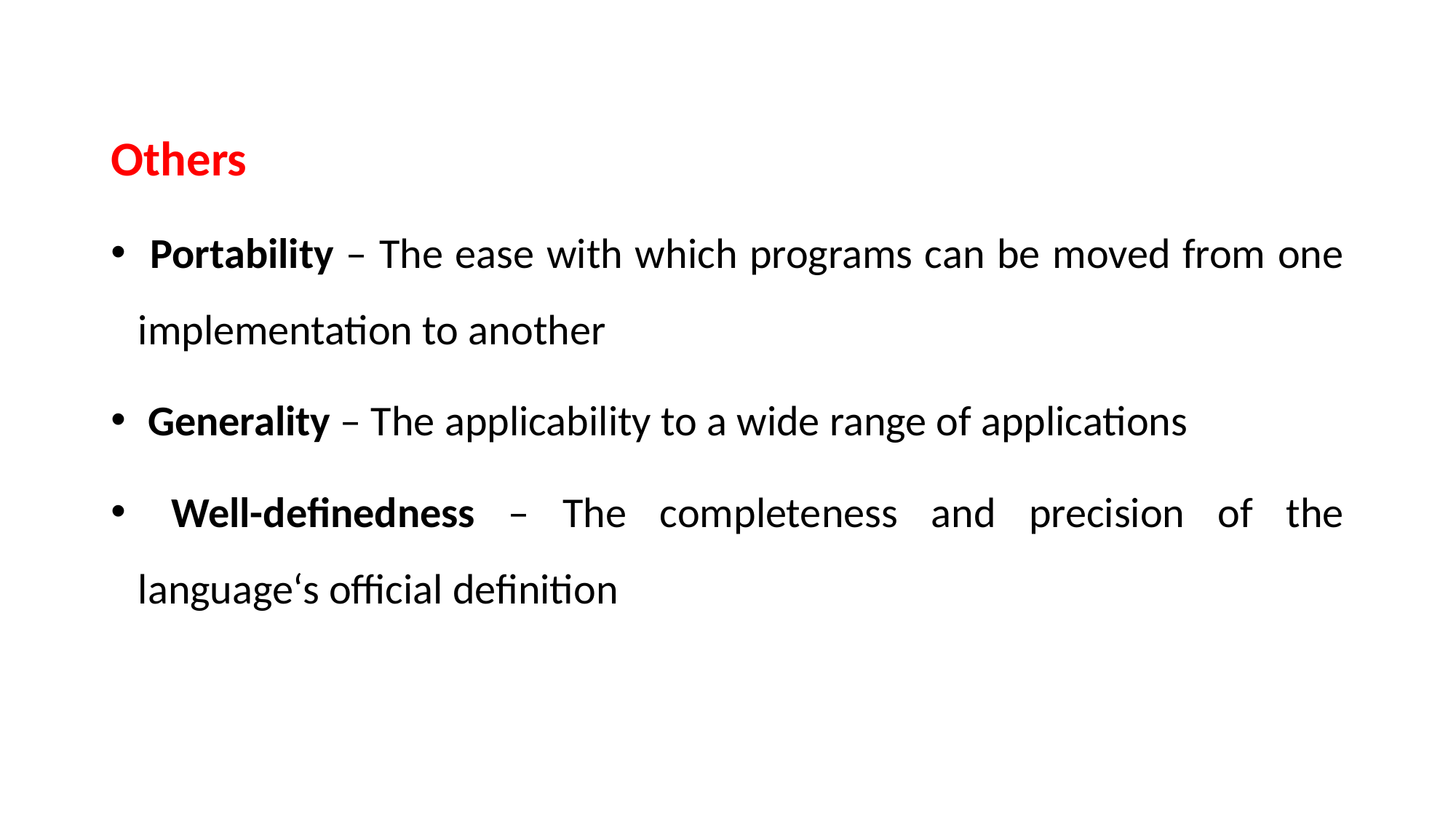

Others
 Portability – The ease with which programs can be moved from one implementation to another
 Generality – The applicability to a wide range of applications
 Well-definedness – The completeness and precision of the language‘s official definition